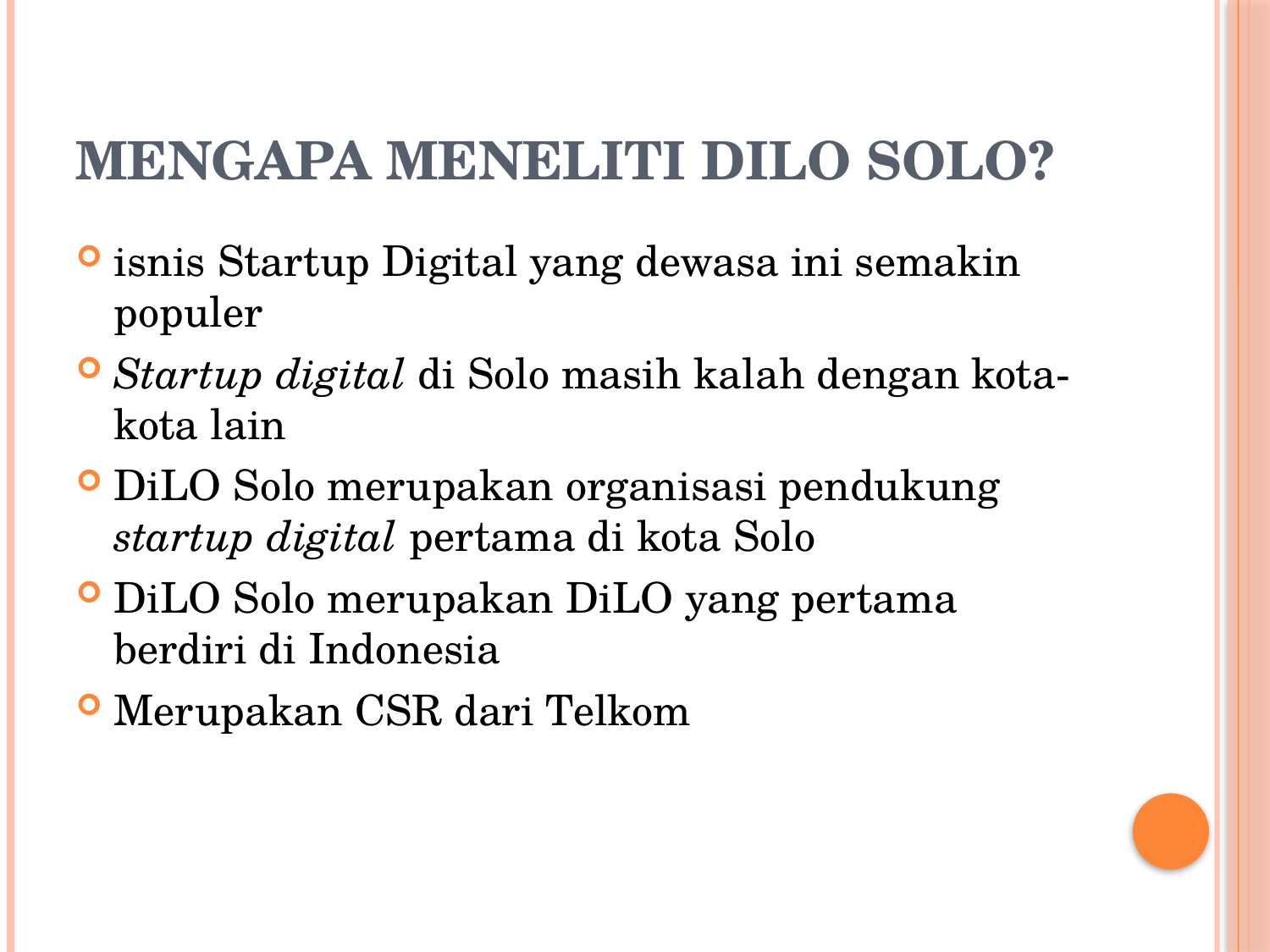

# Mengapa meneliti dilo solo?
isnis Startup Digital yang dewasa ini semakin populer
Startup digital di Solo masih kalah dengan kota-kota lain
DiLO Solo merupakan organisasi pendukung startup digital pertama di kota Solo
DiLO Solo merupakan DiLO yang pertama berdiri di Indonesia
Merupakan CSR dari Telkom